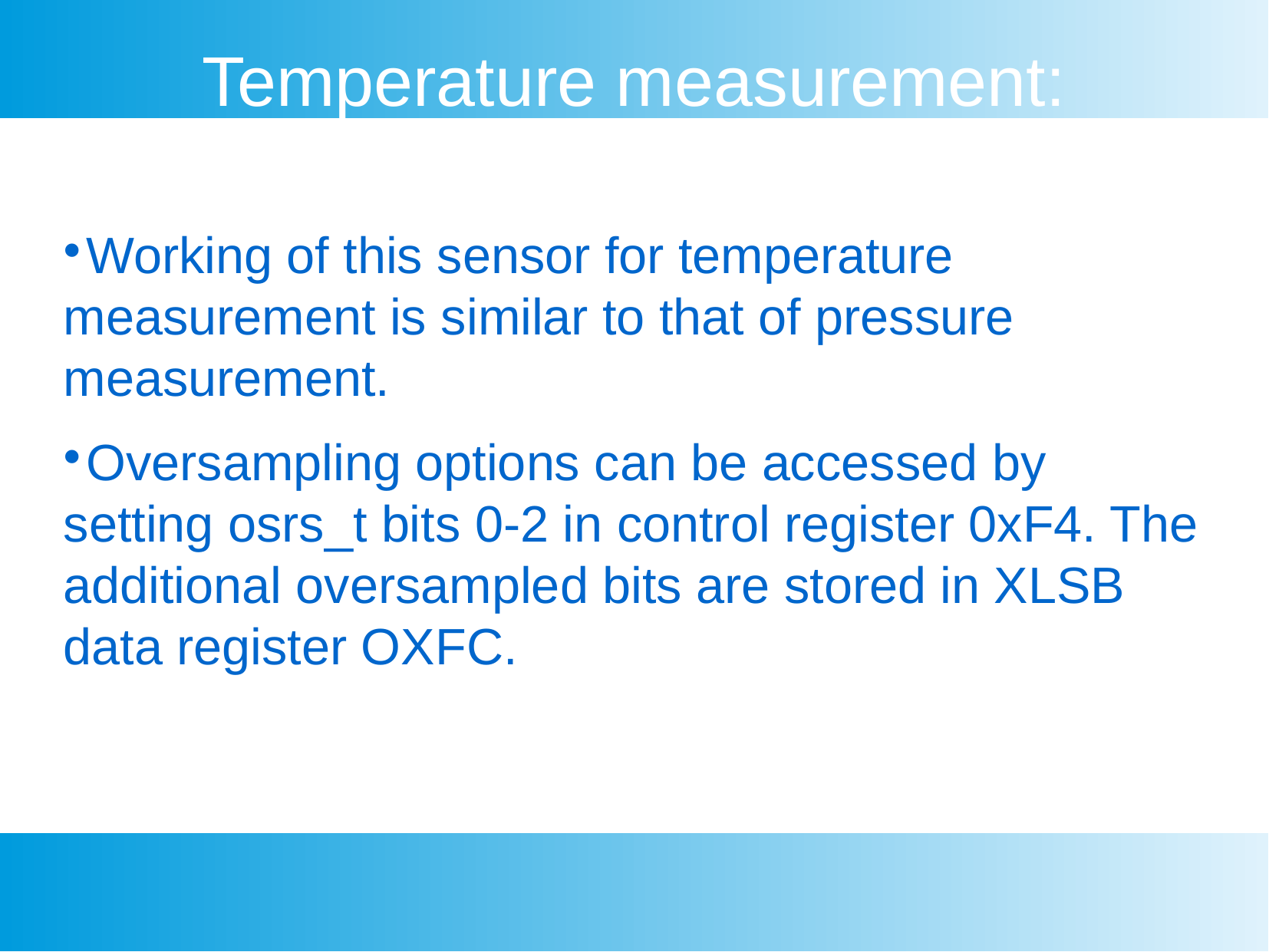

Temperature measurement:
Working of this sensor for temperature measurement is similar to that of pressure measurement.
Oversampling options can be accessed by setting osrs_t bits 0-2 in control register 0xF4. The additional oversampled bits are stored in XLSB data register OXFC.